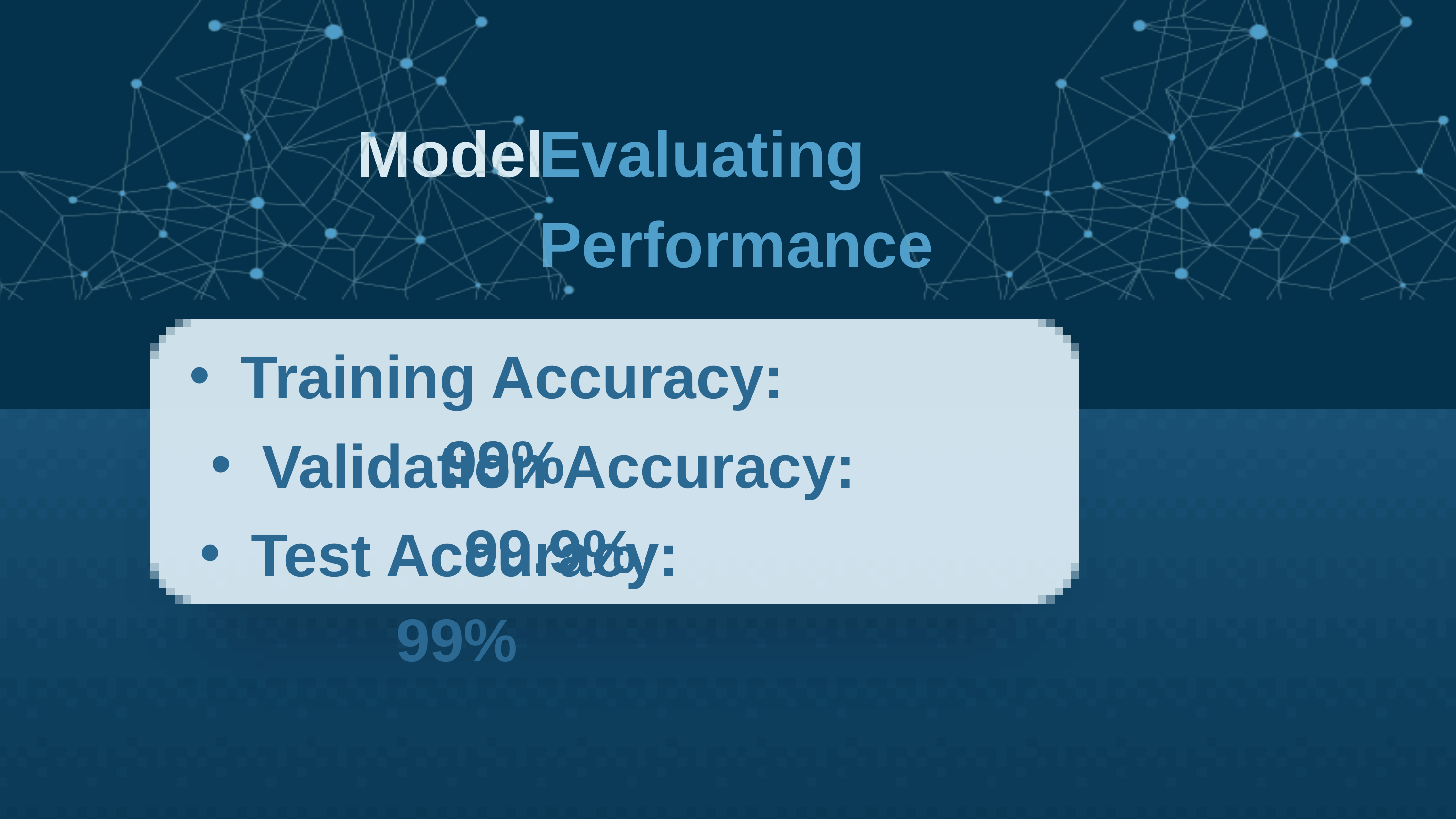

Model
Evaluating Performance

Training Accuracy: 99%

Validation Accuracy: 99.9%
Test Accuracy: 99%